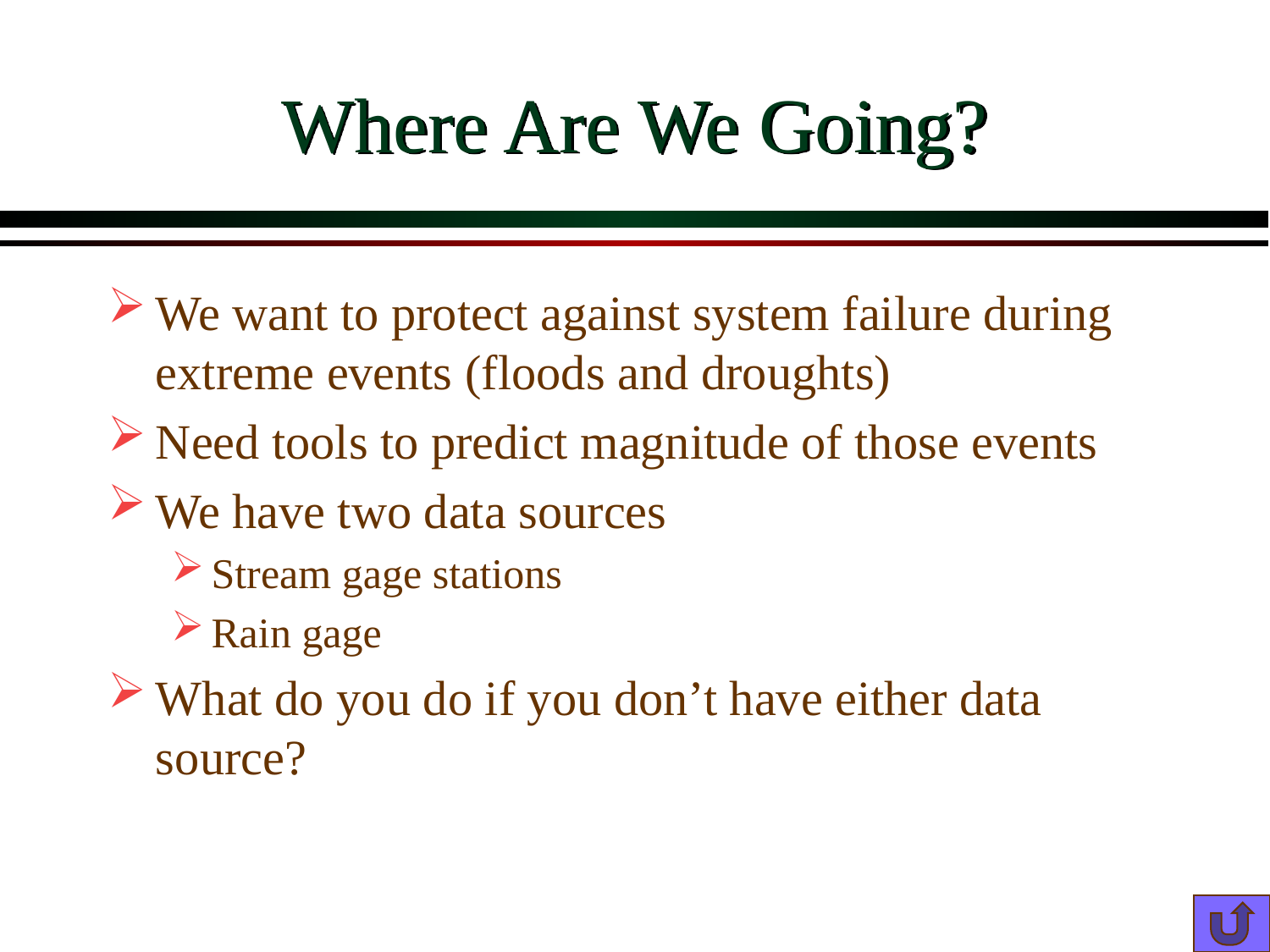

# Where Are We Going?
We want to protect against system failure during extreme events (floods and droughts)
Need tools to predict magnitude of those events
We have two data sources
Stream gage stations
Rain gage
What do you do if you don’t have either data source?